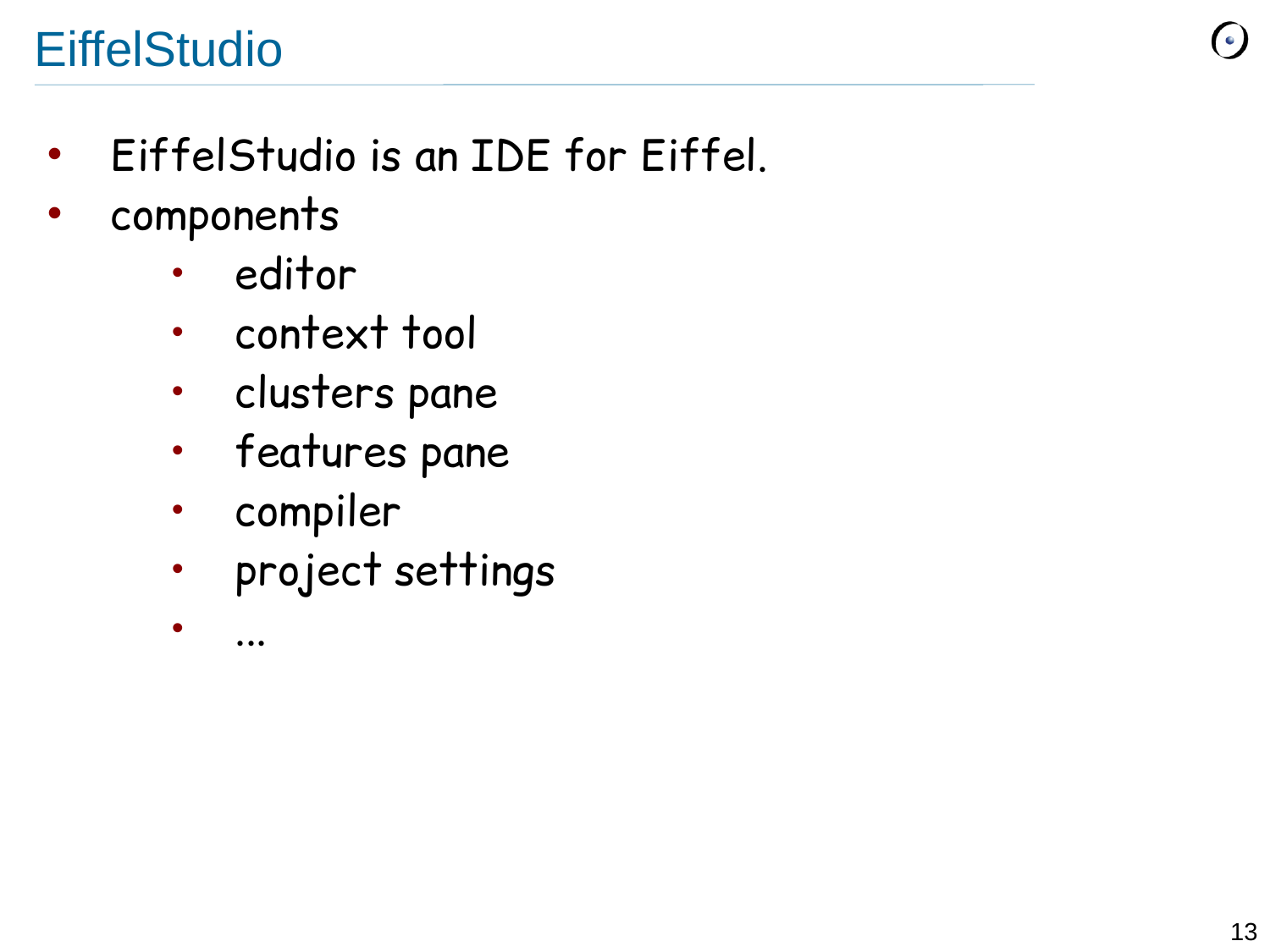

# EiffelStudio
EiffelStudio is an IDE for Eiffel.
components
editor
context tool
clusters pane
features pane
compiler
project settings
...